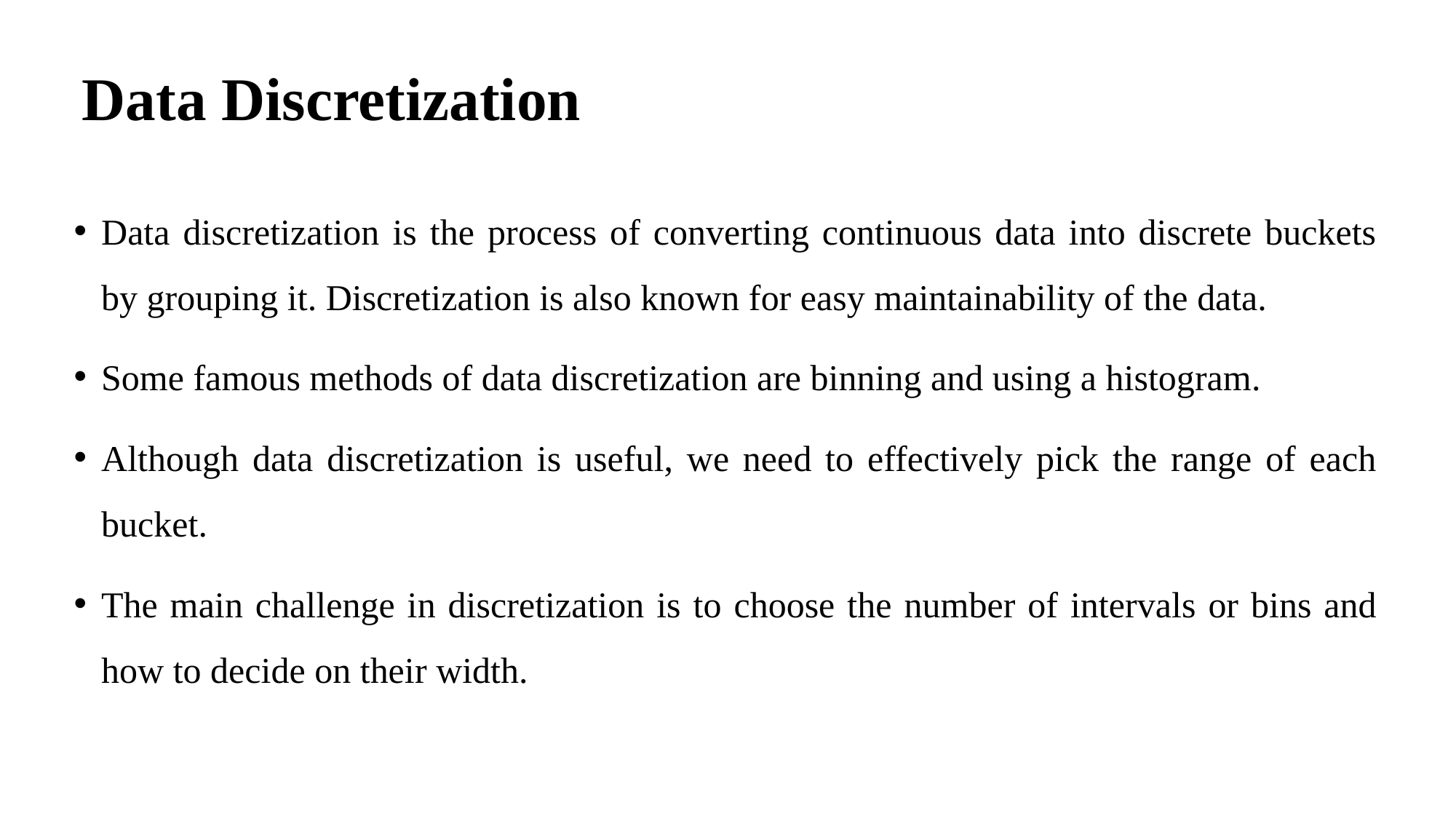

# Data Discretization
Data discretization is the process of converting continuous data into discrete buckets by grouping it. Discretization is also known for easy maintainability of the data.
Some famous methods of data discretization are binning and using a histogram.
Although data discretization is useful, we need to effectively pick the range of each bucket.
The main challenge in discretization is to choose the number of intervals or bins and how to decide on their width.